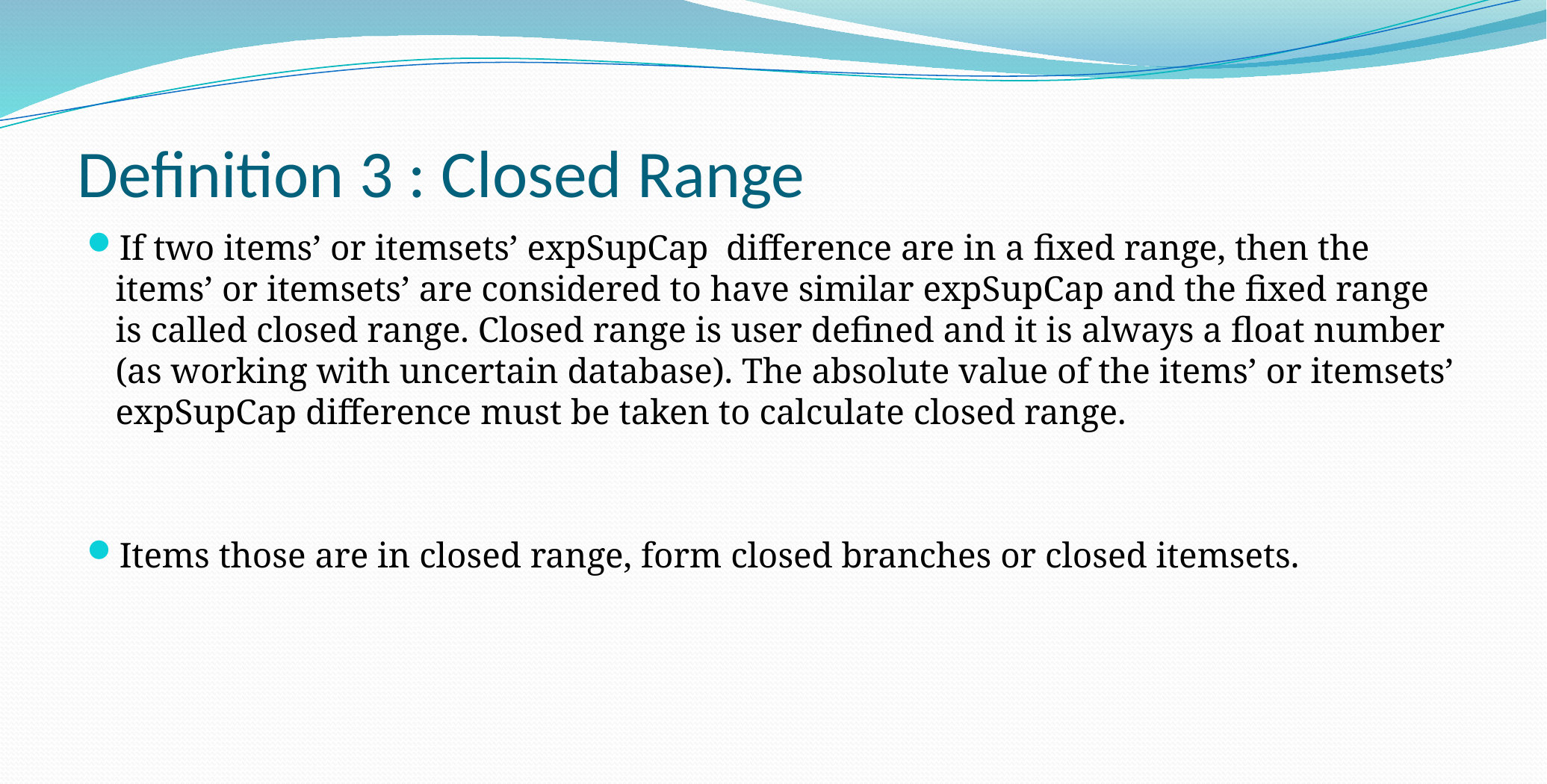

# Definition 3 : Closed Range
If two items’ or itemsets’ expSupCap  difference are in a fixed range, then the items’ or itemsets’ are considered to have similar expSupCap and the fixed range is called closed range. Closed range is user defined and it is always a float number (as working with uncertain database). The absolute value of the items’ or itemsets’ expSupCap difference must be taken to calculate closed range.

Items those are in closed range, form closed branches or closed itemsets.